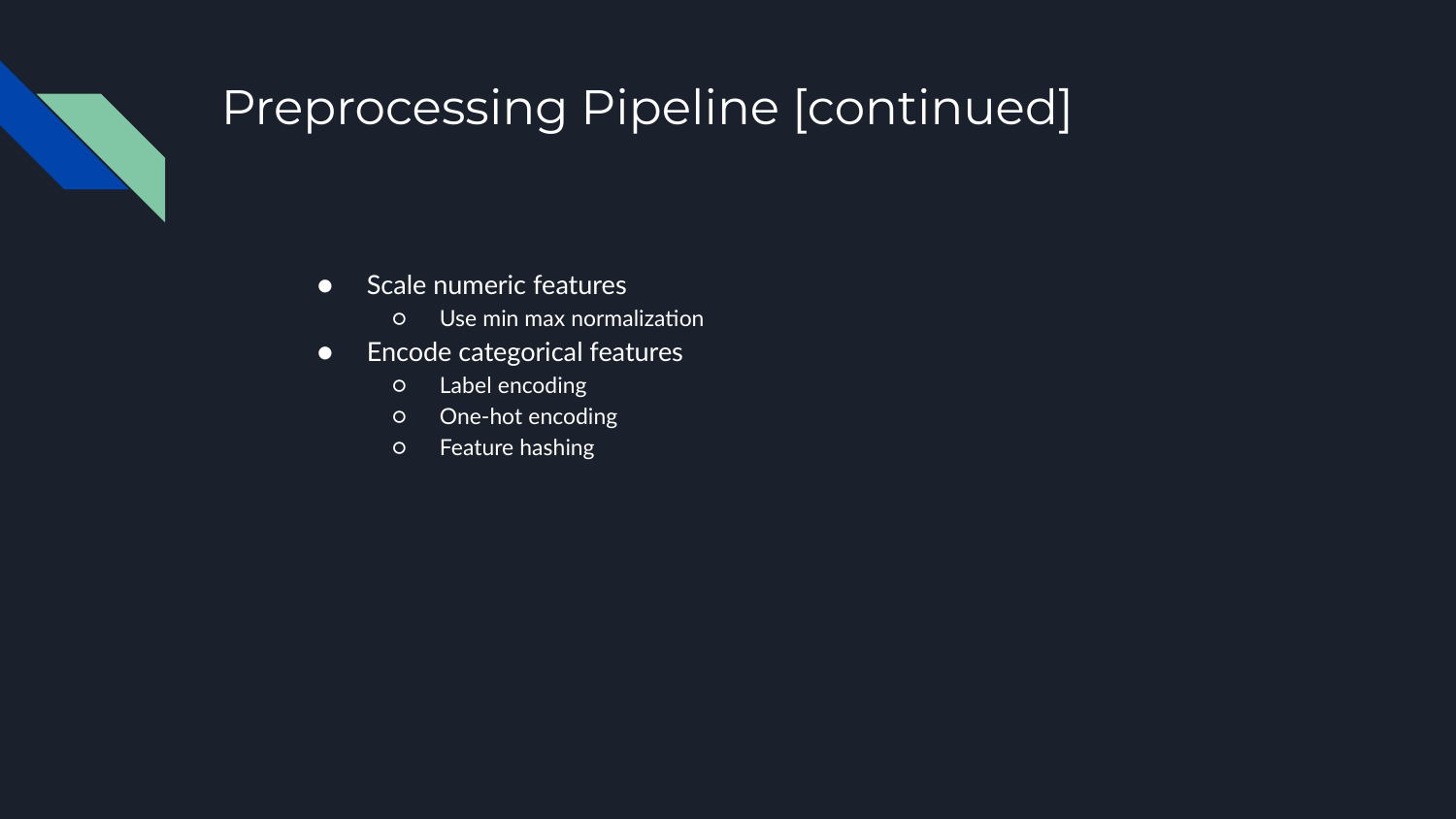

# Preprocessing Pipeline [continued]
Scale numeric features
Use min max normalization
Encode categorical features
Label encoding
One-hot encoding
Feature hashing